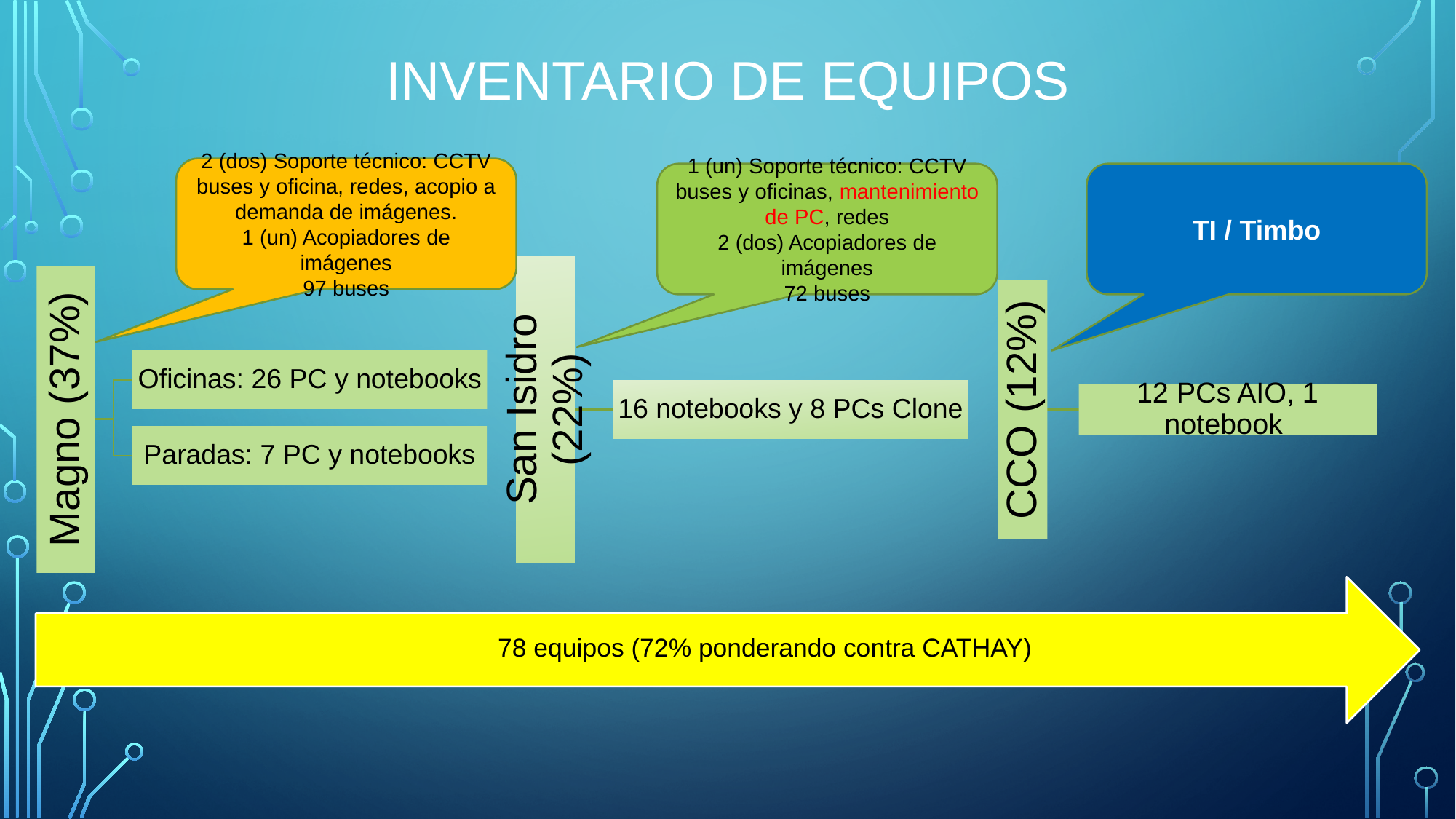

# Inventario de equipos
2 (dos) Soporte técnico: CCTV buses y oficina, redes, acopio a demanda de imágenes.
1 (un) Acopiadores de imágenes
97 buses
TI / Timbo
1 (un) Soporte técnico: CCTV buses y oficinas, mantenimiento de PC, redes
2 (dos) Acopiadores de imágenes
72 buses

CCO (12%)
12 PCs AIO, 1 notebook

San Isidro (22%)
16 notebooks y 8 PCs Clone

Magno (37%)
Oficinas: 26 PC y notebooks
Paradas: 7 PC y notebooks
78 equipos (72% ponderando contra CATHAY)